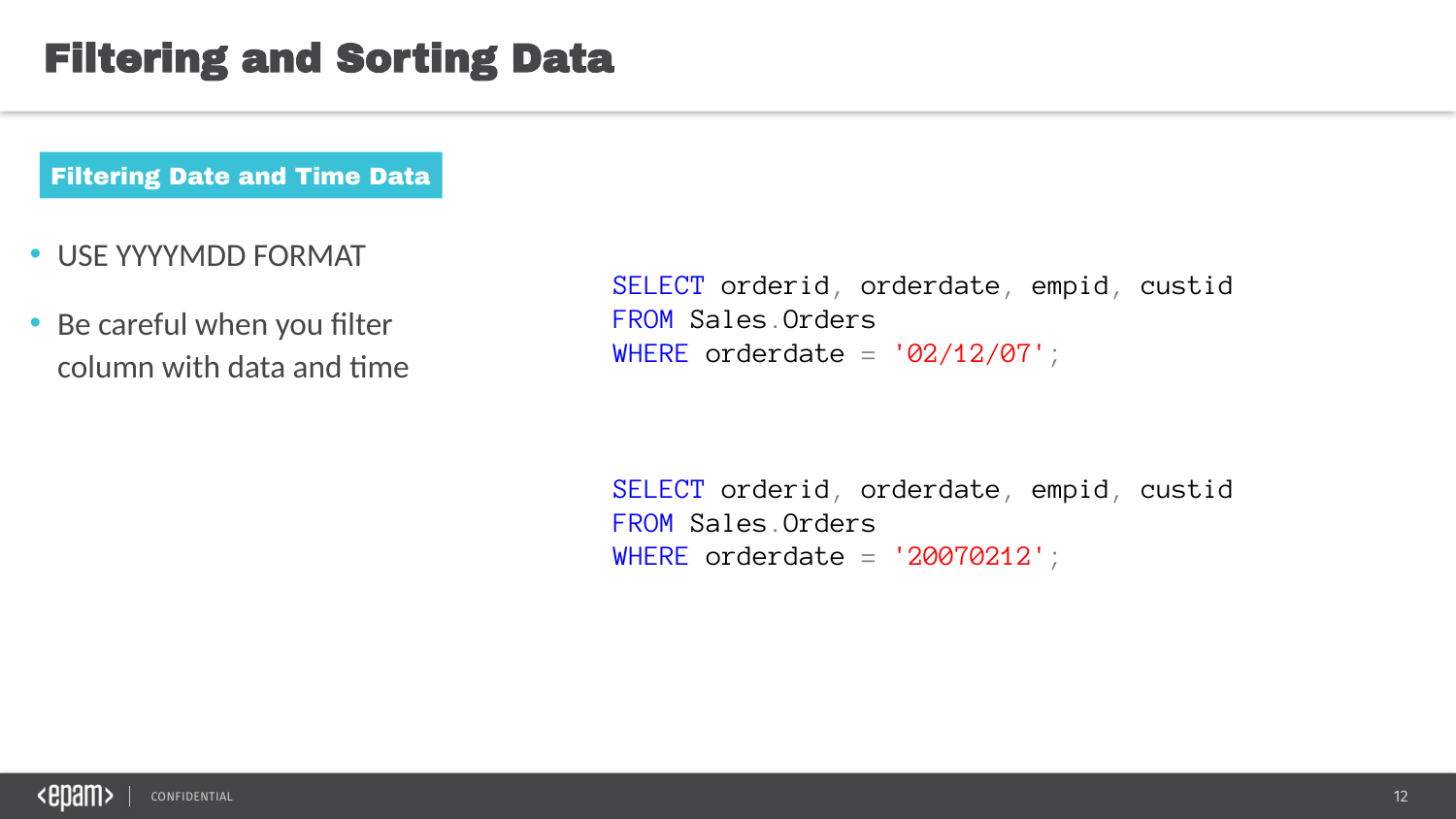

Filtering and Sorting Data
Filtering Date and Time Data
USE YYYYMDD FORMAT
Be careful when you filter column with data and time
SELECT orderid, orderdate, empid, custid
FROM Sales.Orders
WHERE orderdate = '02/12/07';

SELECT orderid, orderdate, empid, custid
FROM Sales.Orders
WHERE orderdate = '20070212';